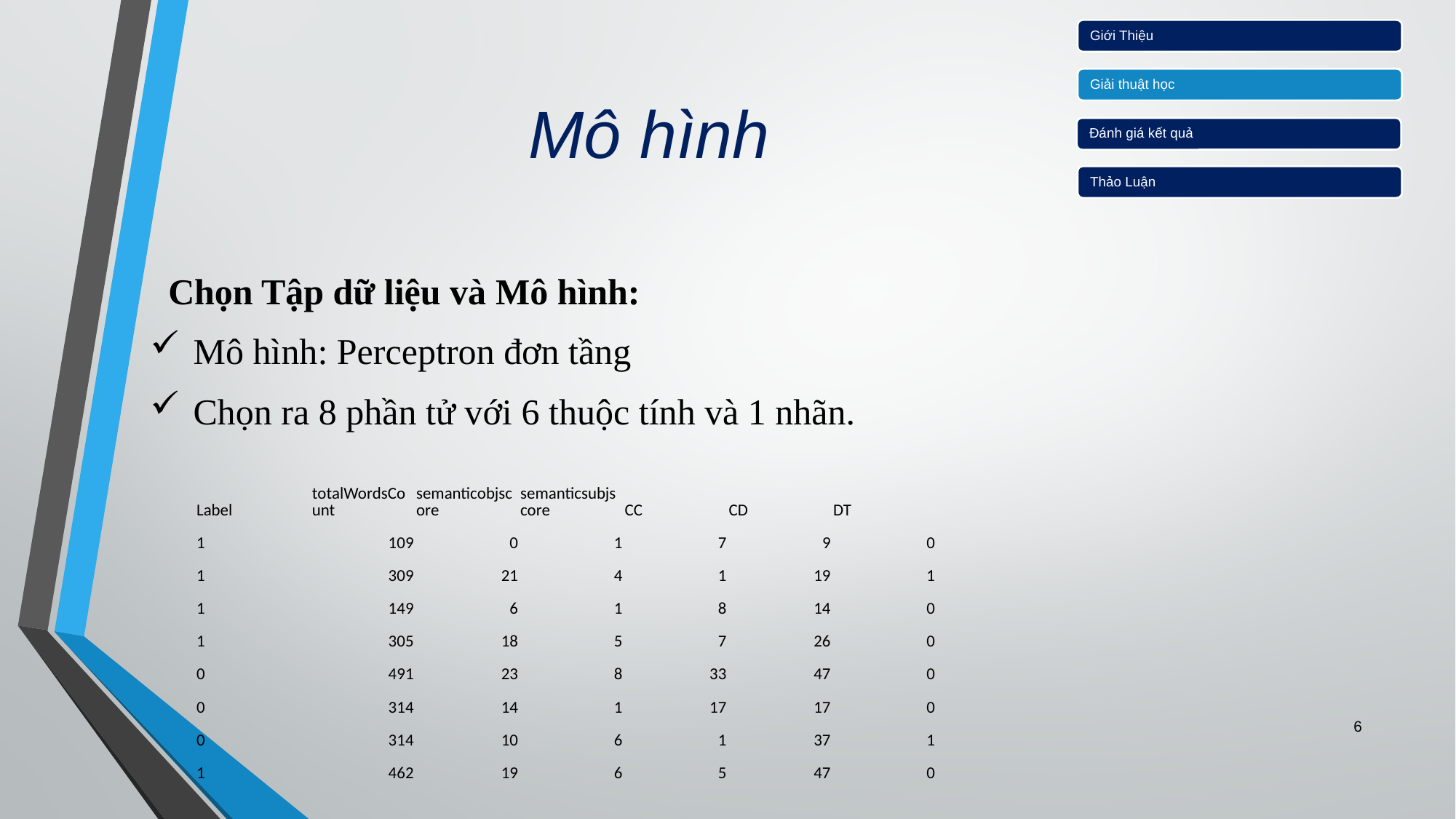

Giới Thiệu
Giải thuật học
Đánh giá kết quả
Thảo Luận
Mô hình
  Chọn Tập dữ liệu và Mô hình:
 Mô hình: Perceptron đơn tầng
 Chọn ra 8 phần tử với 6 thuộc tính và 1 nhãn.
| Label | totalWordsCount | semanticobjscore | semanticsubjscore | CC | CD | DT |
| --- | --- | --- | --- | --- | --- | --- |
| 1 | 109 | 0 | 1 | 7 | 9 | 0 |
| 1 | 309 | 21 | 4 | 1 | 19 | 1 |
| 1 | 149 | 6 | 1 | 8 | 14 | 0 |
| 1 | 305 | 18 | 5 | 7 | 26 | 0 |
| 0 | 491 | 23 | 8 | 33 | 47 | 0 |
| 0 | 314 | 14 | 1 | 17 | 17 | 0 |
| 0 | 314 | 10 | 6 | 1 | 37 | 1 |
| 1 | 462 | 19 | 6 | 5 | 47 | 0 |
6